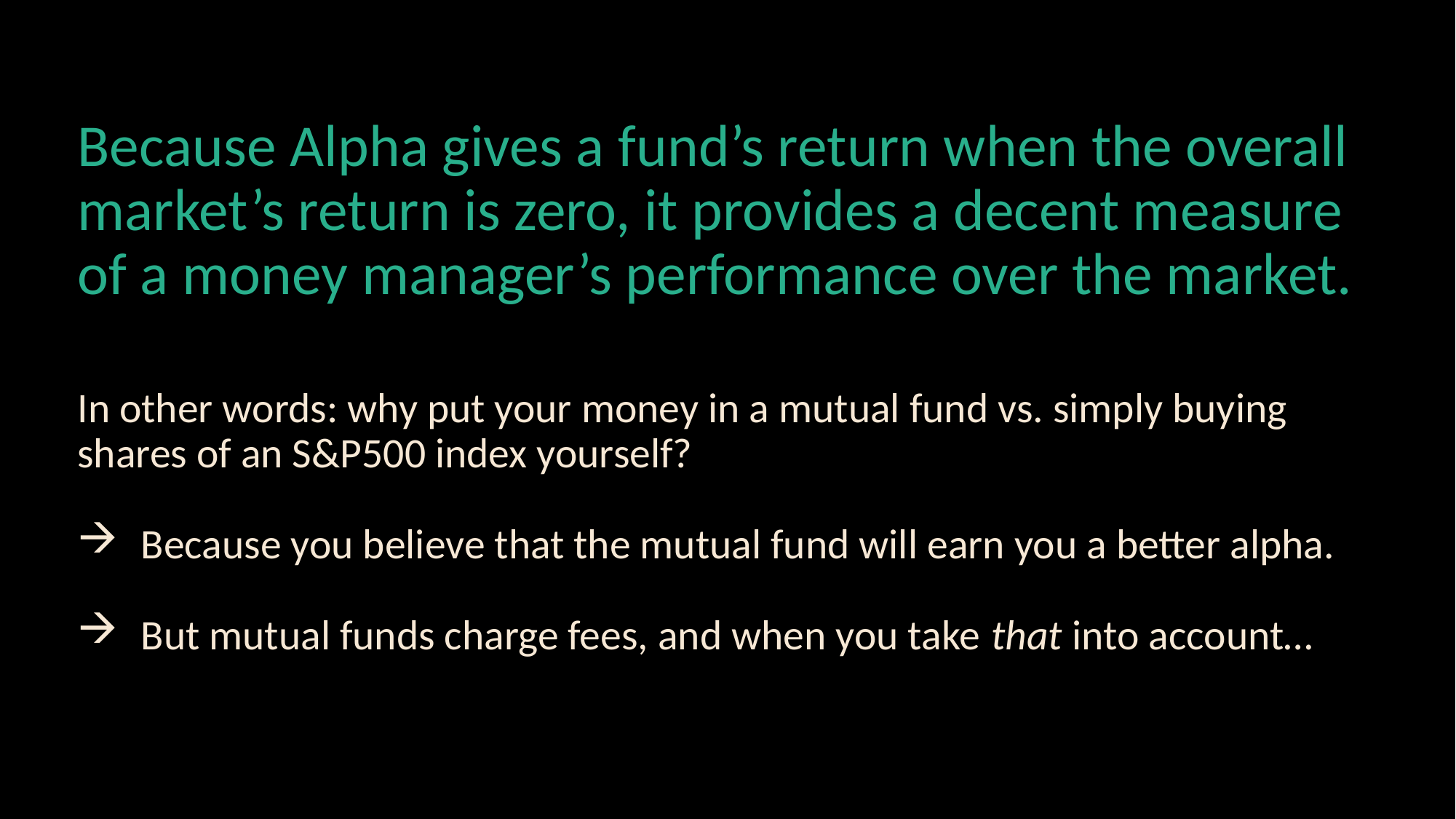

# Because Alpha gives a fund’s return when the overall market’s return is zero, it provides a decent measure of a money manager’s performance over the market.
In other words: why put your money in a mutual fund vs. simply buying shares of an S&P500 index yourself?

Because you believe that the mutual fund will earn you a better alpha.

But mutual funds charge fees, and when you take that into account…